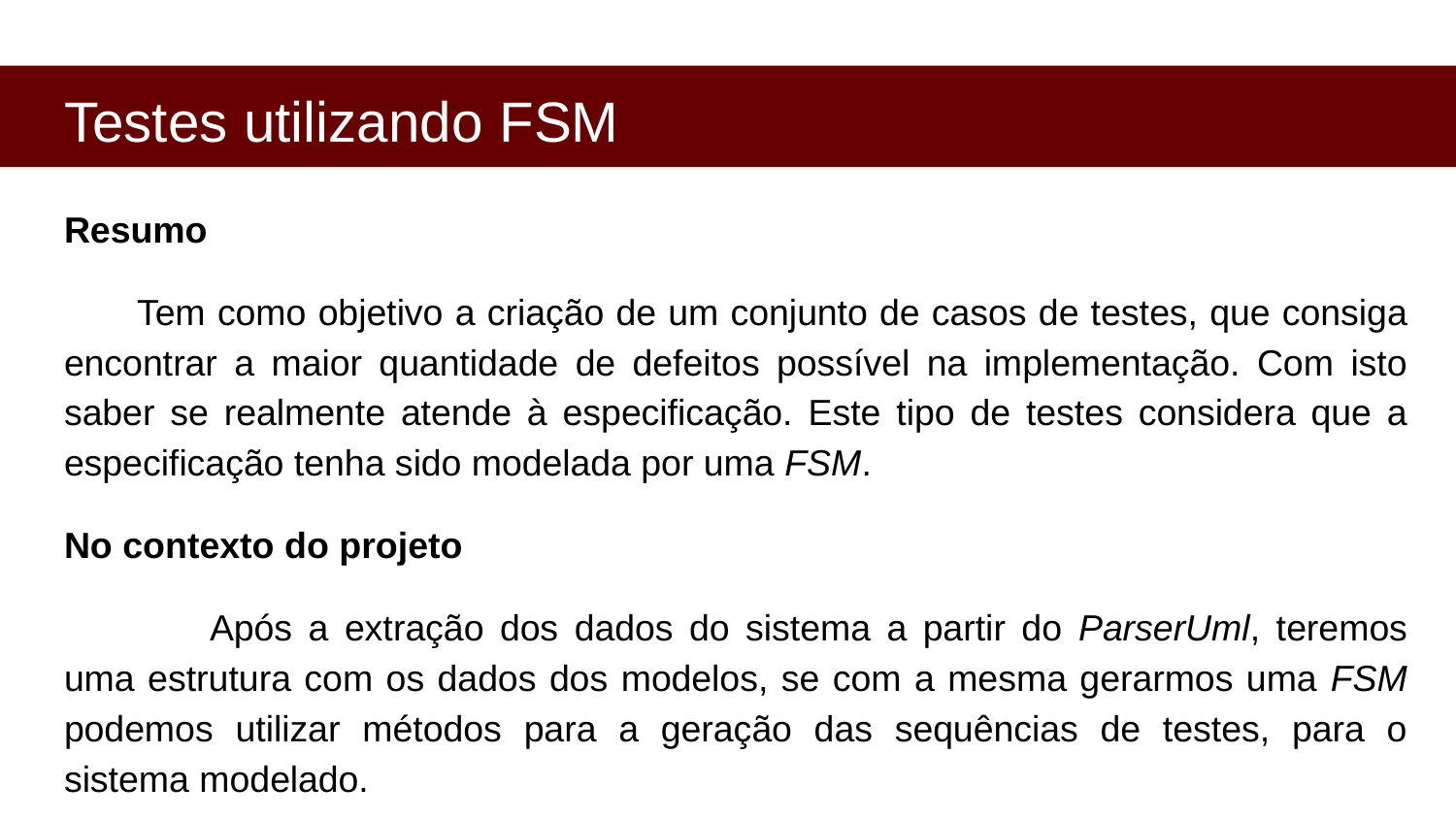

# Testes utilizando FSM
Resumo
Tem como objetivo a criação de um conjunto de casos de testes, que consiga encontrar a maior quantidade de defeitos possível na implementação. Com isto saber se realmente atende à especificação. Este tipo de testes considera que a especificação tenha sido modelada por uma FSM.
No contexto do projeto
	Após a extração dos dados do sistema a partir do ParserUml, teremos uma estrutura com os dados dos modelos, se com a mesma gerarmos uma FSM podemos utilizar métodos para a geração das sequências de testes, para o sistema modelado.